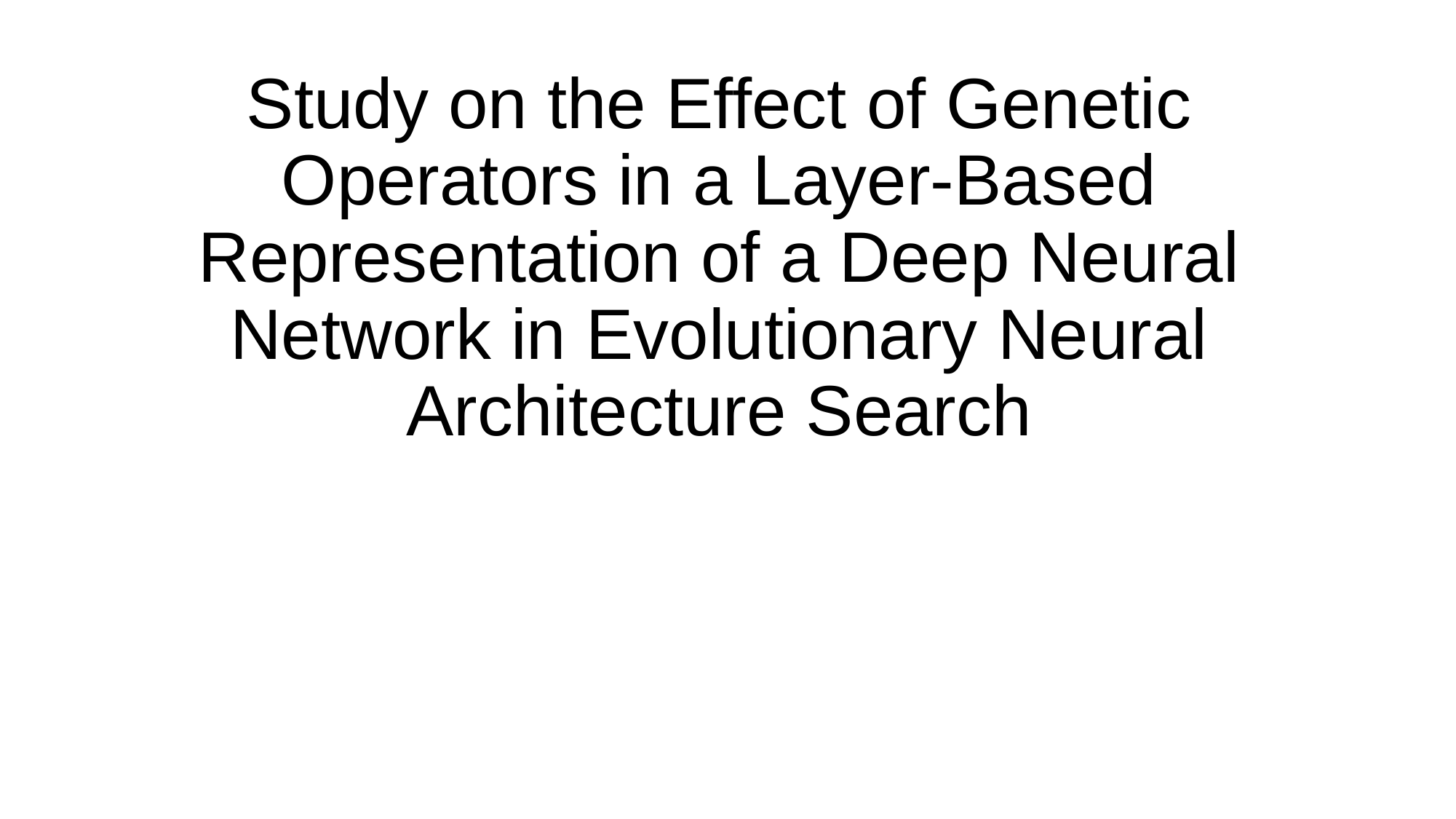

# Study on the Effect of Genetic Operators in a Layer-Based Representation of a Deep Neural Network in Evolutionary Neural Architecture Search